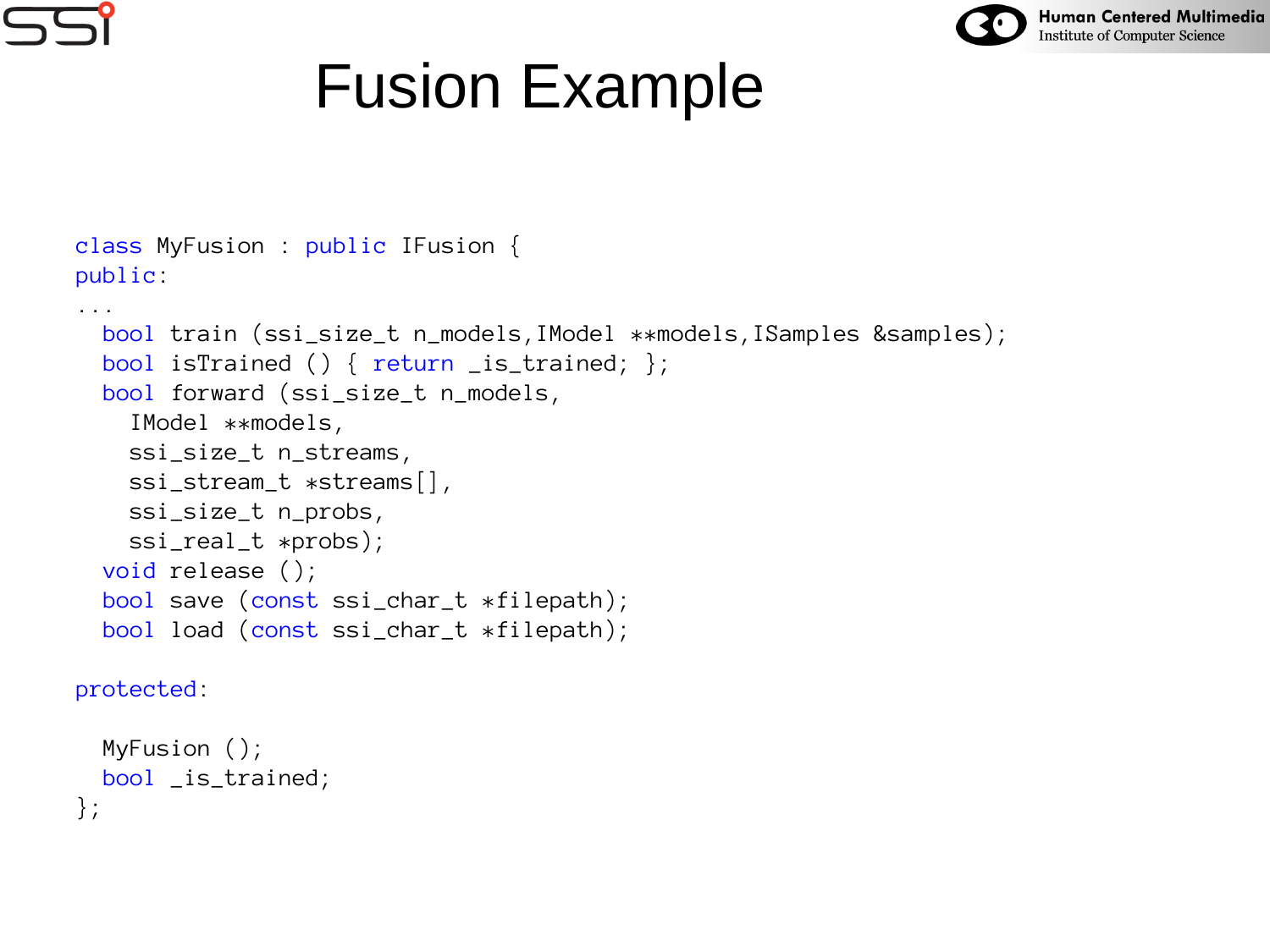

# Fusion Example
class MyFusion : public IFusion {
public:
...
  bool train (ssi_size_t n_models,IModel **models,ISamples &samples);
  bool isTrained () { return _is_trained; };
  bool forward (ssi_size_t n_models,
    IModel **models,
    ssi_size_t n_streams,
    ssi_stream_t *streams[],
    ssi_size_t n_probs,
    ssi_real_t *probs);
  void release ();
  bool save (const ssi_char_t *filepath);
  bool load (const ssi_char_t *filepath);
protected:
  MyFusion ();
  bool _is_trained;
};